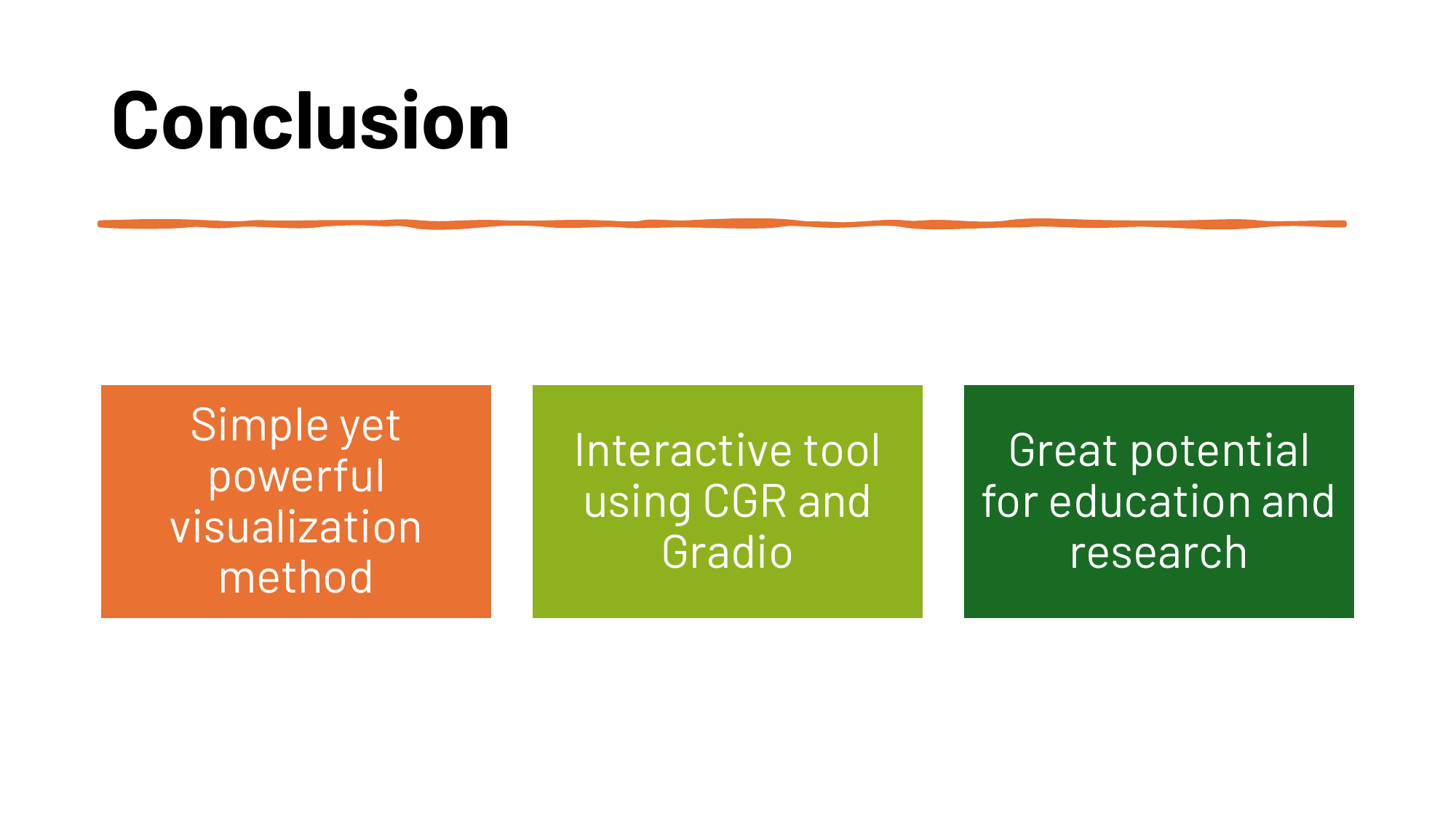

Conclusion

Simple yet powerful visualization method
Interactive tool using CGR and Gradio
Great potential for education and research